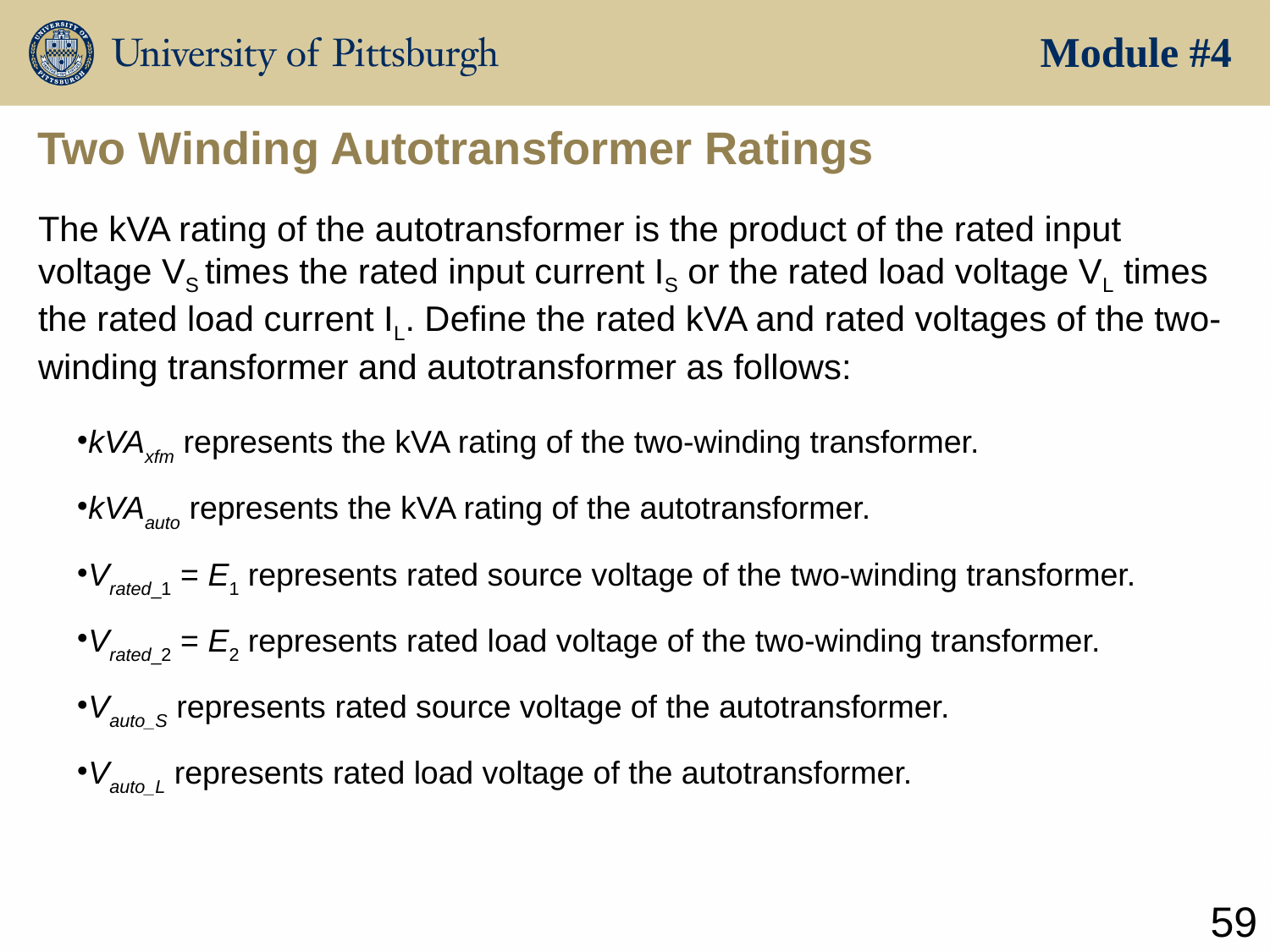

Module #4
# Two Winding Autotransformer Ratings
The kVA rating of the autotransformer is the product of the rated input voltage VS times the rated input current IS or the rated load voltage VL times the rated load current IL. Define the rated kVA and rated voltages of the two-winding transformer and autotransformer as follows:

kVAxfm represents the kVA rating of the two-winding transformer.
kVAauto represents the kVA rating of the autotransformer.
Vrated_1 = E1 represents rated source voltage of the two-winding transformer.
Vrated_2 = E2 represents rated load voltage of the two-winding transformer.
Vauto_S represents rated source voltage of the autotransformer.
Vauto_L represents rated load voltage of the autotransformer.
59